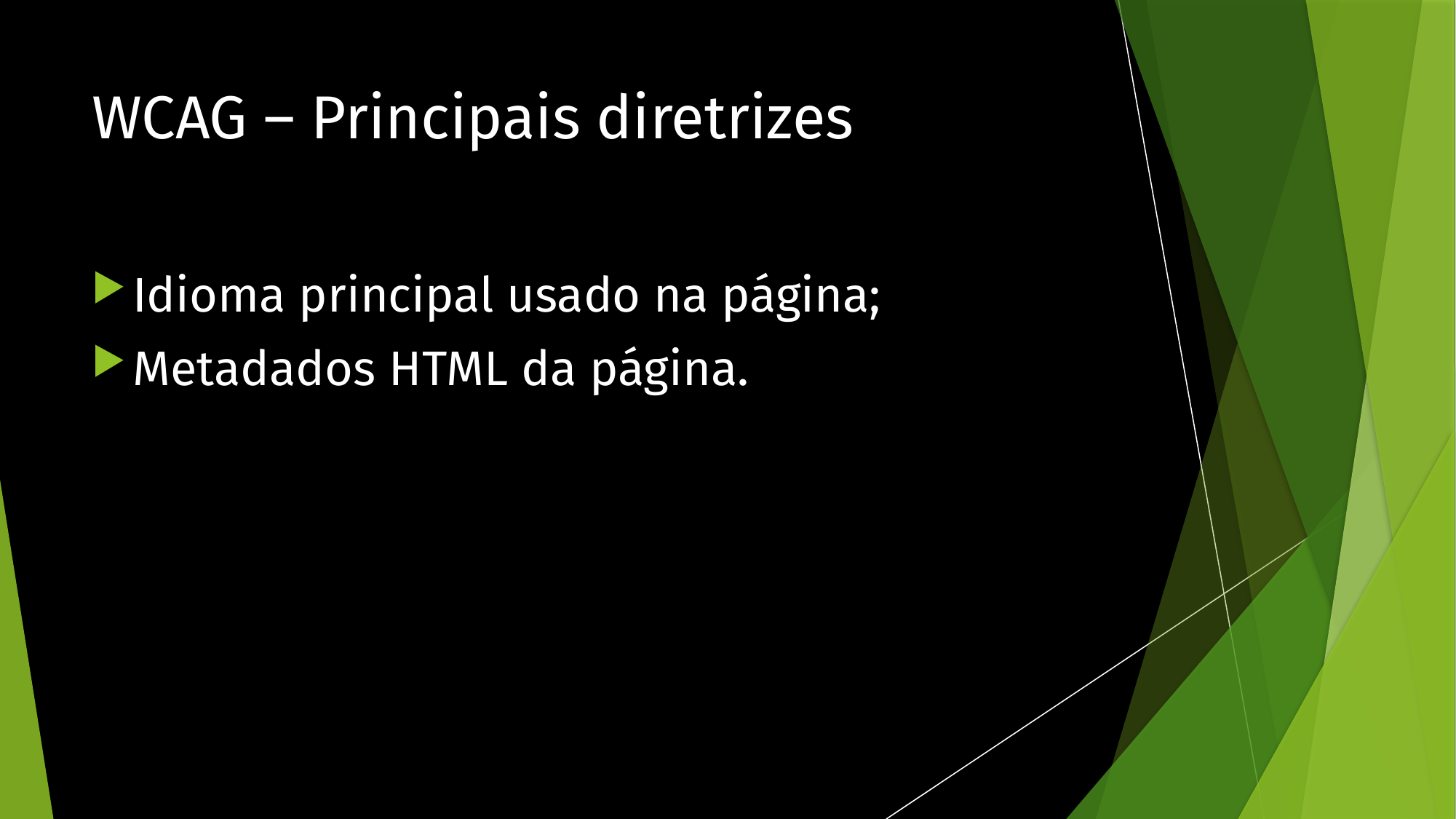

# WCAG – Principais diretrizes
Idioma principal usado na página;
Metadados HTML da página.